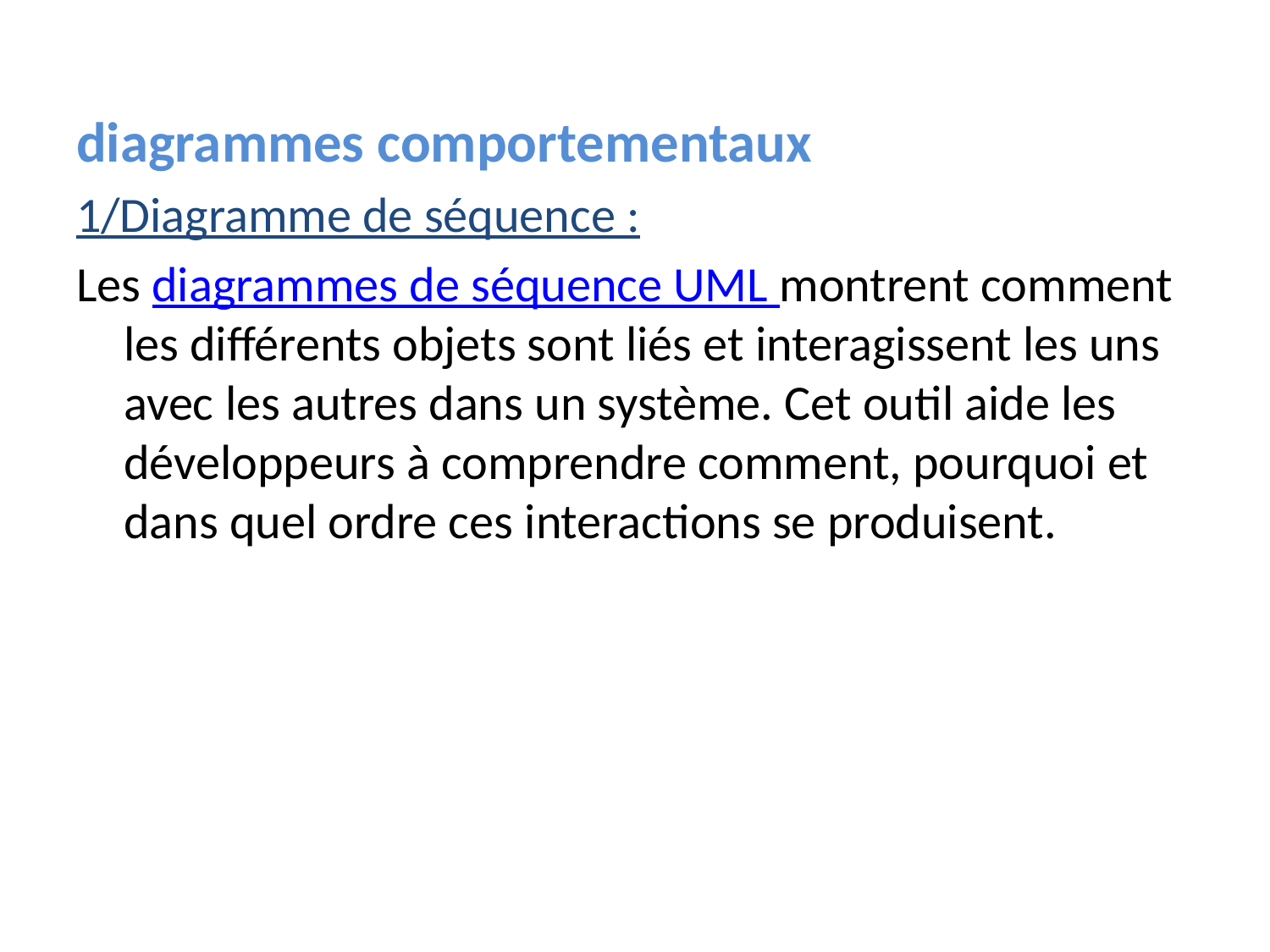

diagrammes comportementaux
1/Diagramme de séquence :
Les diagrammes de séquence UML montrent comment les différents objets sont liés et interagissent les uns avec les autres dans un système. Cet outil aide les développeurs à comprendre comment, pourquoi et dans quel ordre ces interactions se produisent.